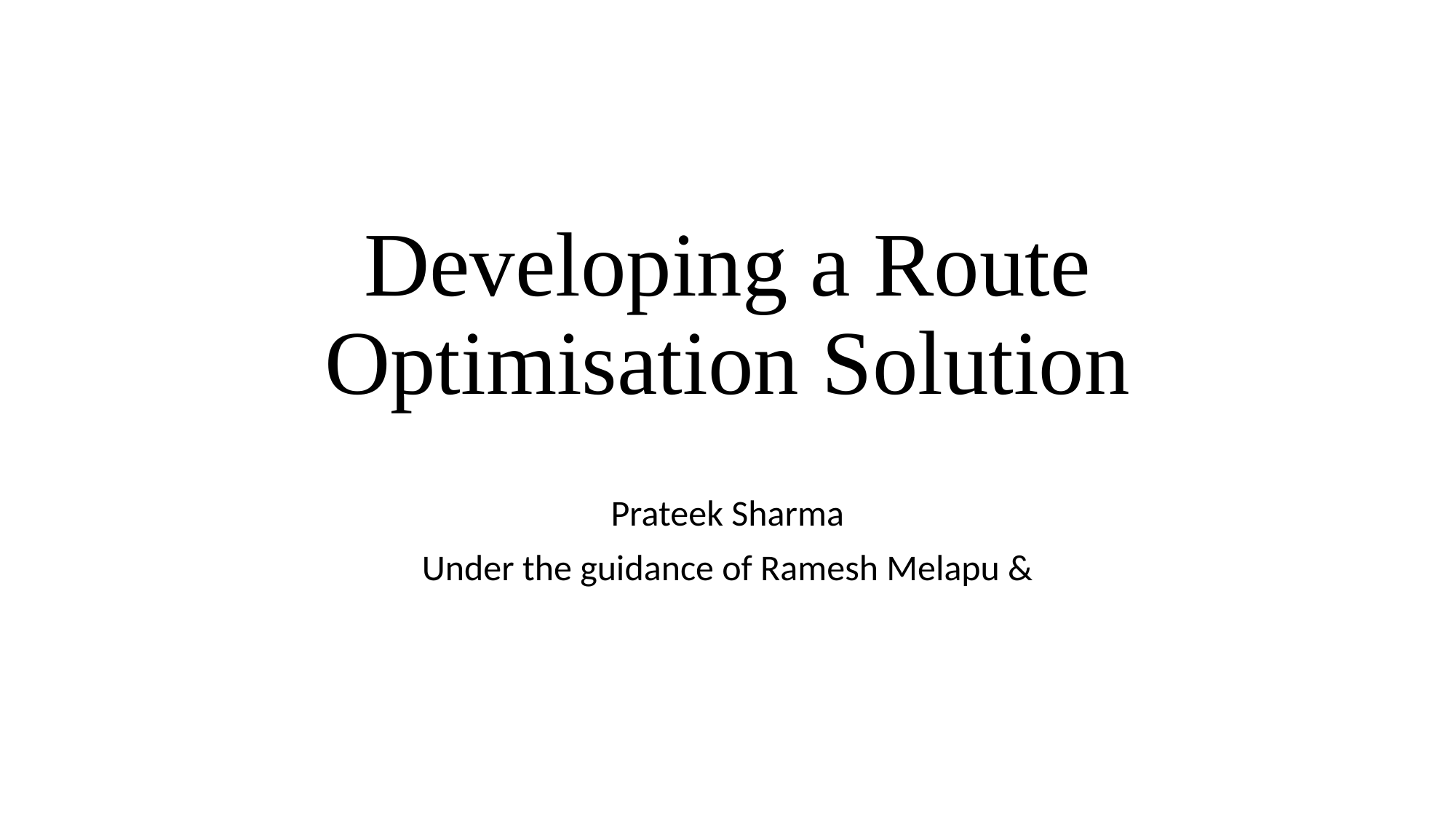

# Developing a Route Optimisation Solution

Prateek Sharma
Under the guidance of Ramesh Melapu &